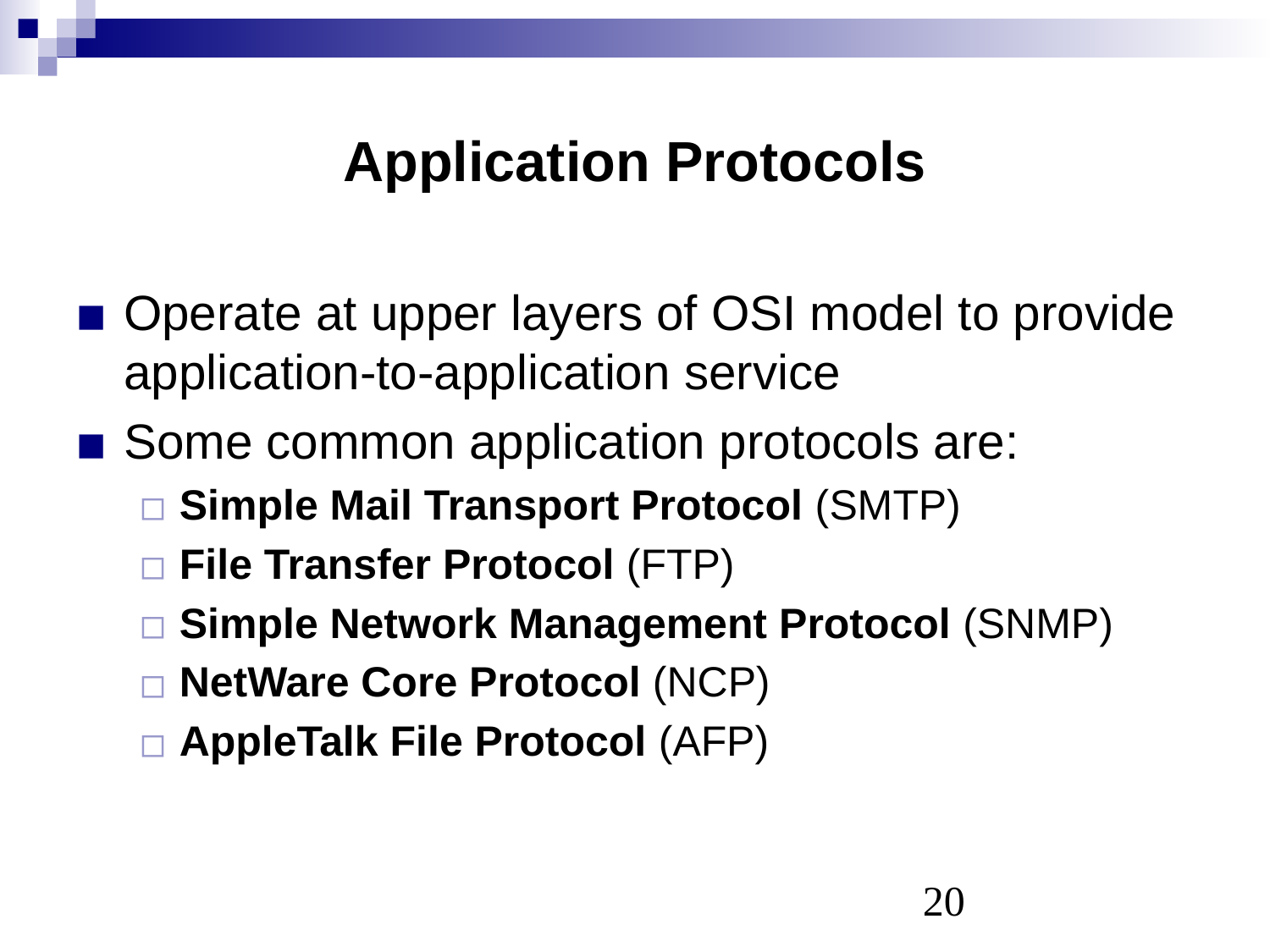

# Application Protocols
Operate at upper layers of OSI model to provide application-to-application service
Some common application protocols are:
Simple Mail Transport Protocol (SMTP)
File Transfer Protocol (FTP)
Simple Network Management Protocol (SNMP)
NetWare Core Protocol (NCP)
AppleTalk File Protocol (AFP)
20